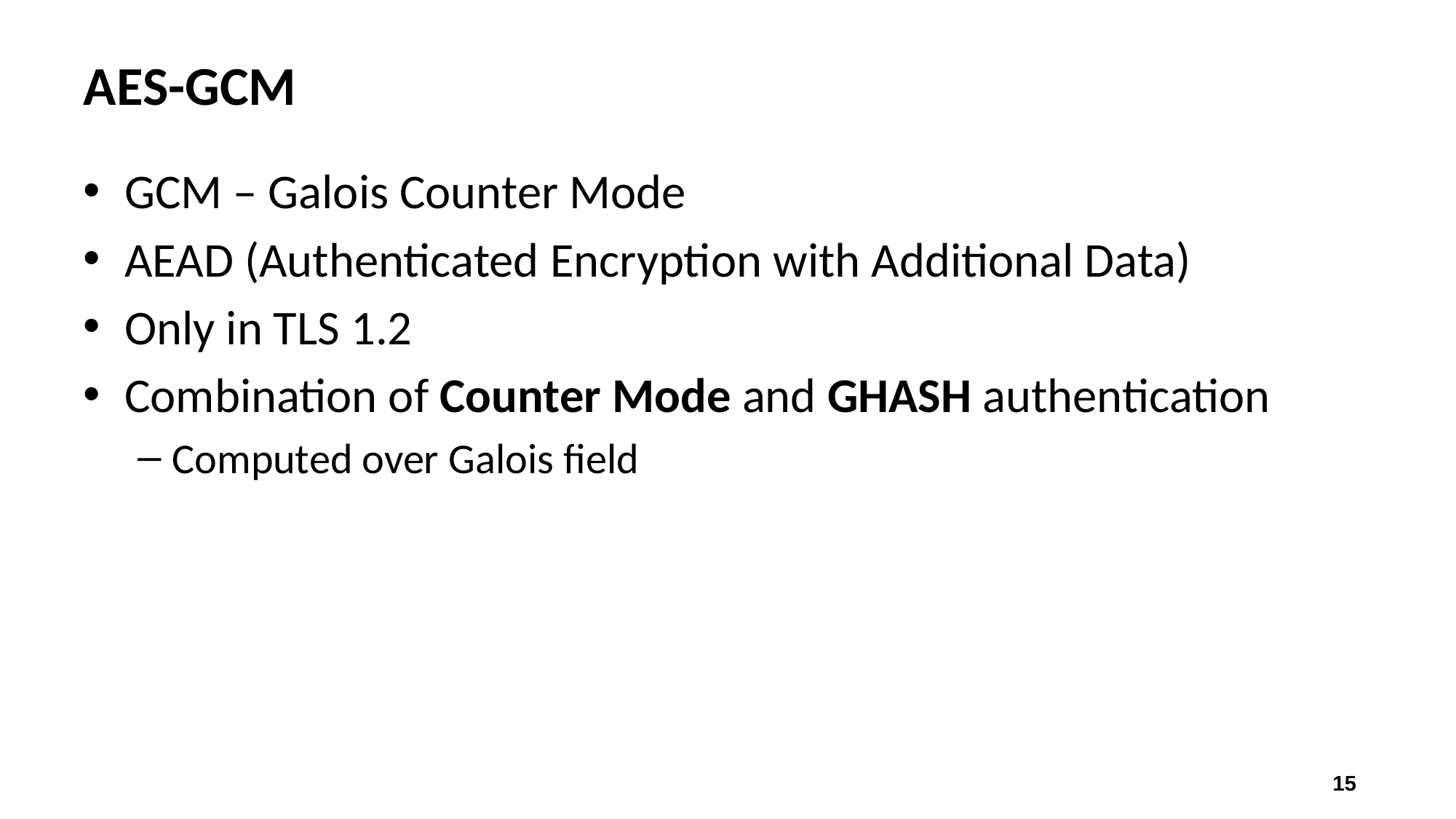

# AES-GCM
GCM – Galois Counter Mode
AEAD (Authenticated Encryption with Additional Data)
Only in TLS 1.2
Combination of Counter Mode and GHASH authentication
Computed over Galois field
15